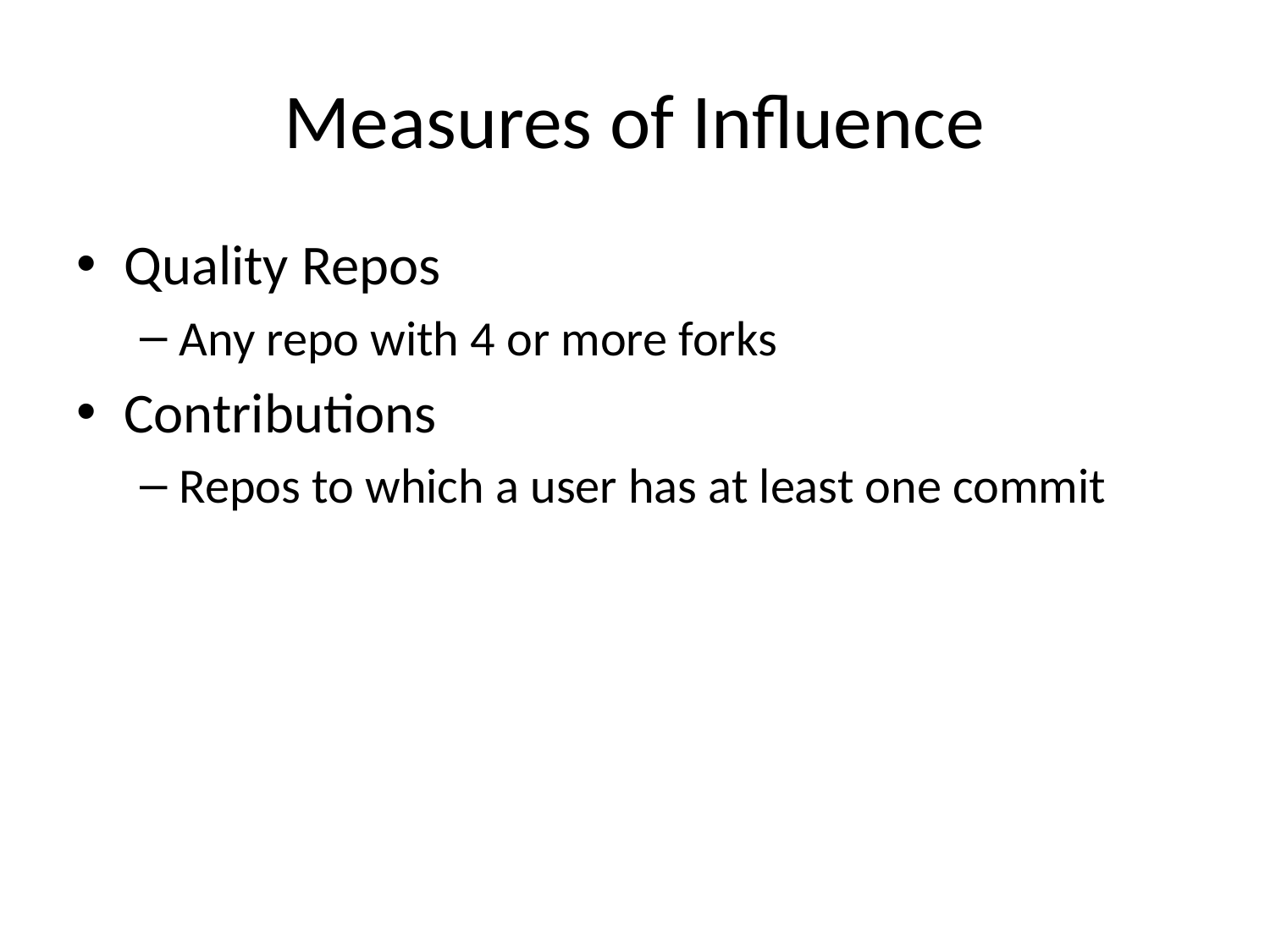

# Measures of Influence
Quality Repos
Any repo with 4 or more forks
Contributions
Repos to which a user has at least one commit